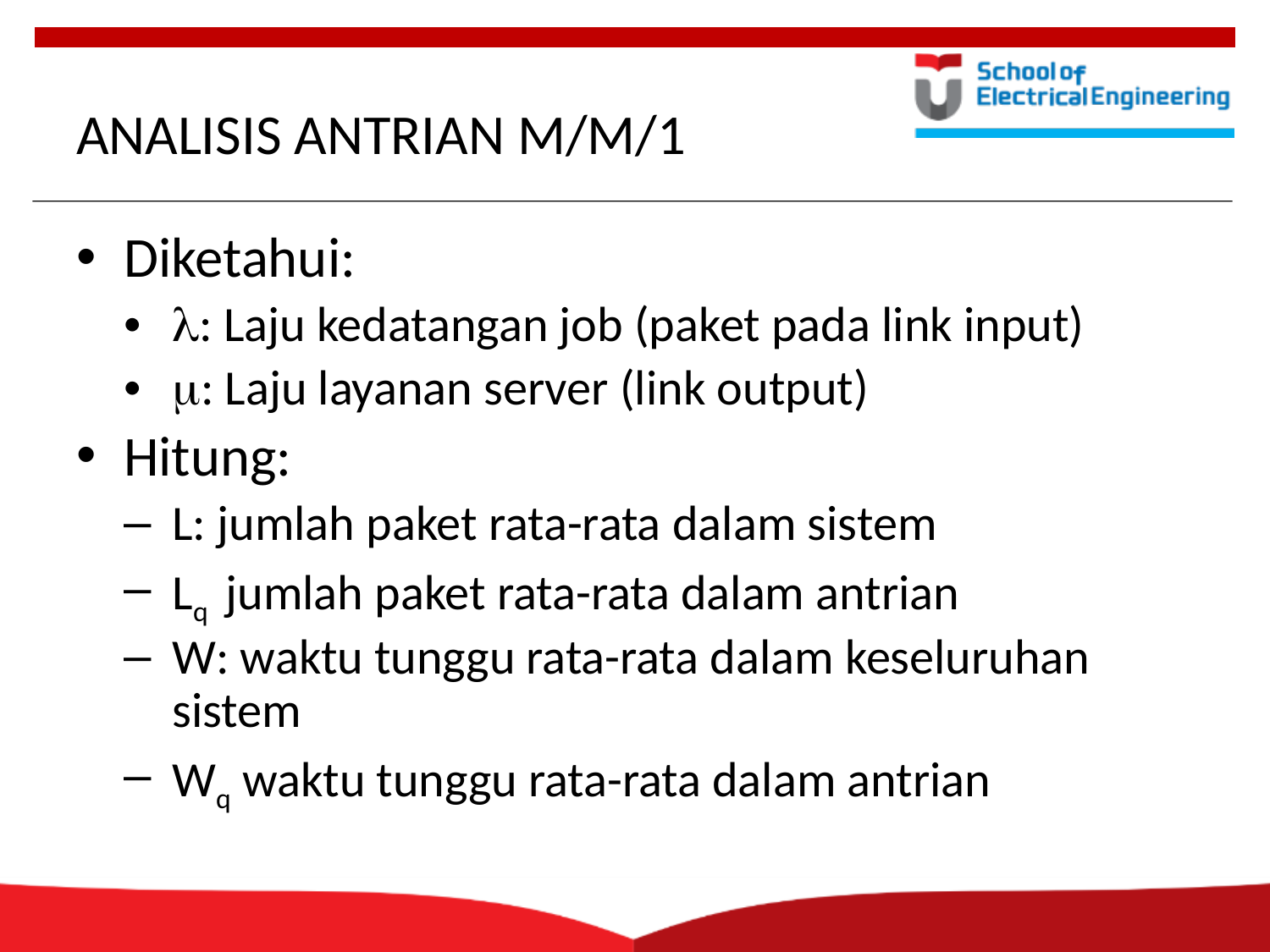

# ANALISIS ANTRIAN M/M/1
Diketahui:
λ: Laju kedatangan job (paket pada link input)
μ: Laju layanan server (link output)
Hitung:
L: jumlah paket rata-rata dalam sistem
Lq  jumlah paket rata-rata dalam antrian
W: waktu tunggu rata-rata dalam keseluruhan sistem
Wq waktu tunggu rata-rata dalam antrian